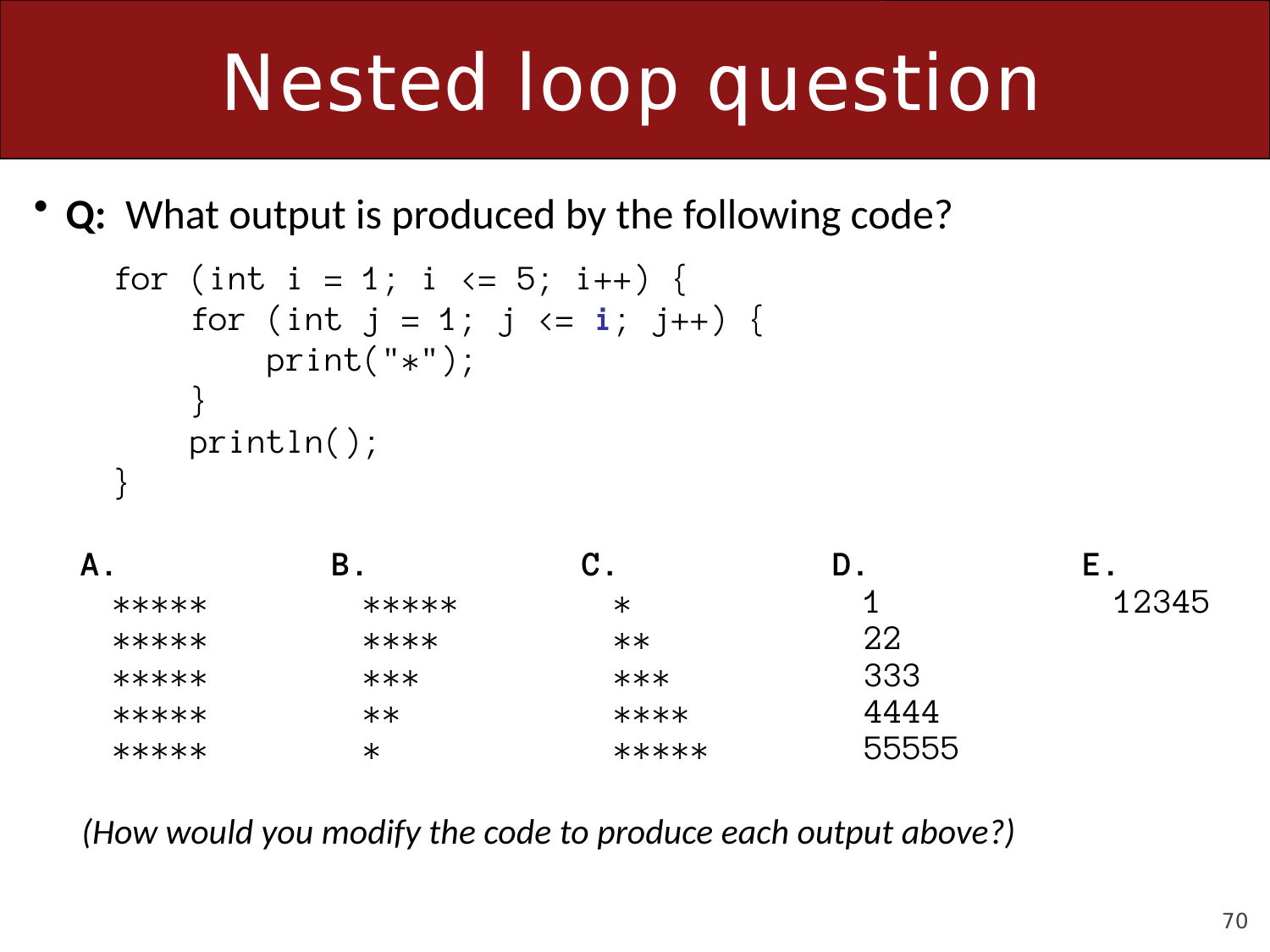

# Nested loop question
Q:  What output is produced by the following code?

	for (int i = 1; i <= 5; i++) {
	    for (int j = 1; j <= i; j++) {
	        print("*");
	    }
	    println();
	}

A.           B.           C.           D.           E.
	*****        *****        *            1            12345
	*****        ****         **           22
	*****        ***          ***          333
	*****        **           ****         4444
	*****        *            *****        55555

(How would you modify the code to produce each output above?)